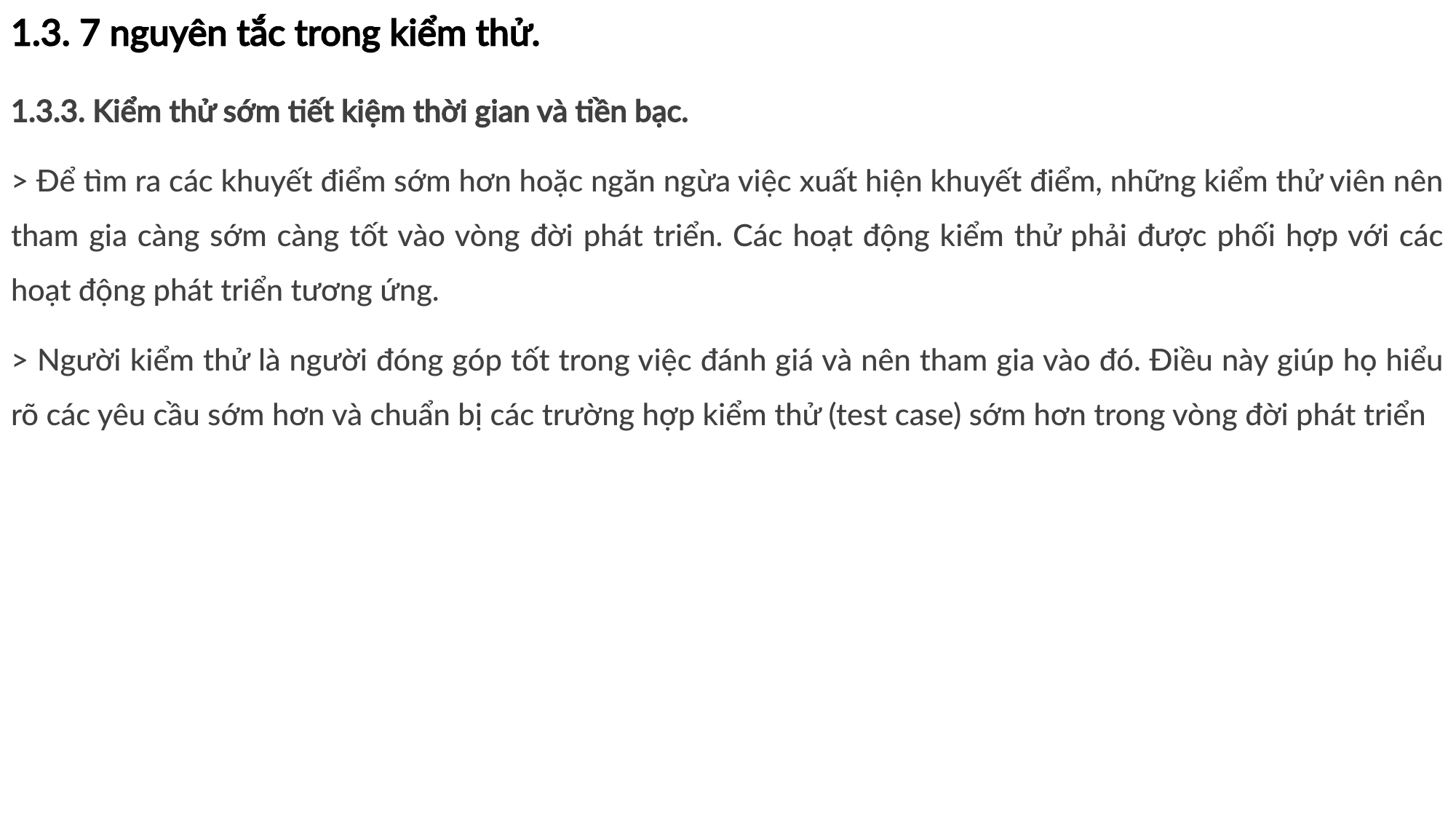

# 1.3. 7 nguyên tắc trong kiểm thử.
1.3.3. Kiểm thử sớm tiết kiệm thời gian và tiền bạc.
> Để tìm ra các khuyết điểm sớm hơn hoặc ngăn ngừa việc xuất hiện khuyết điểm, những kiểm thử viên nên tham gia càng sớm càng tốt vào vòng đời phát triển. Các hoạt động kiểm thử phải được phối hợp với các hoạt động phát triển tương ứng.
> Người kiểm thử là người đóng góp tốt trong việc đánh giá và nên tham gia vào đó. Điều này giúp họ hiểu rõ các yêu cầu sớm hơn và chuẩn bị các trường hợp kiểm thử (test case) sớm hơn trong vòng đời phát triển